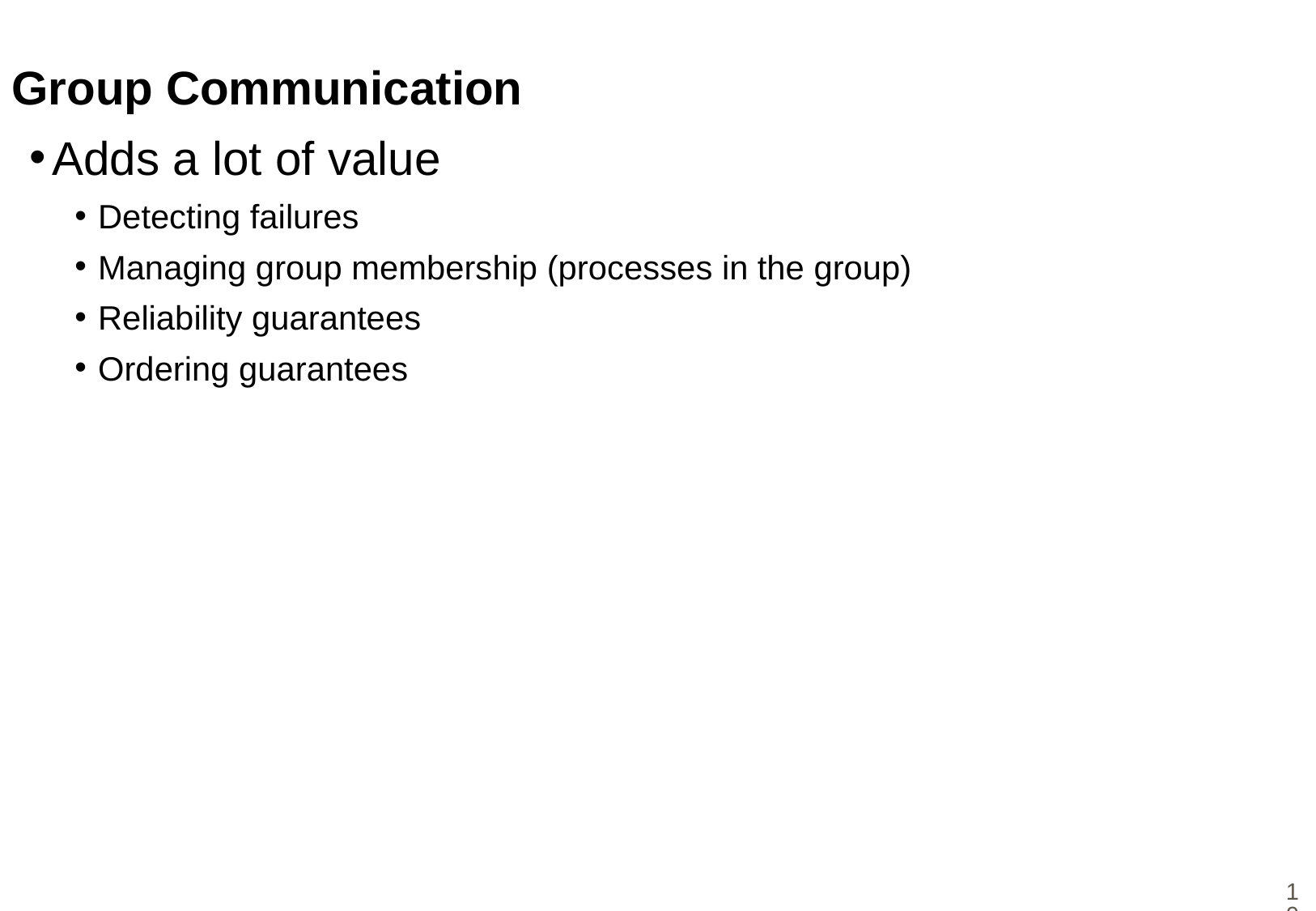

# Group Communication
Adds a lot of value
Detecting failures
Managing group membership (processes in the group)
Reliability guarantees
Ordering guarantees

10